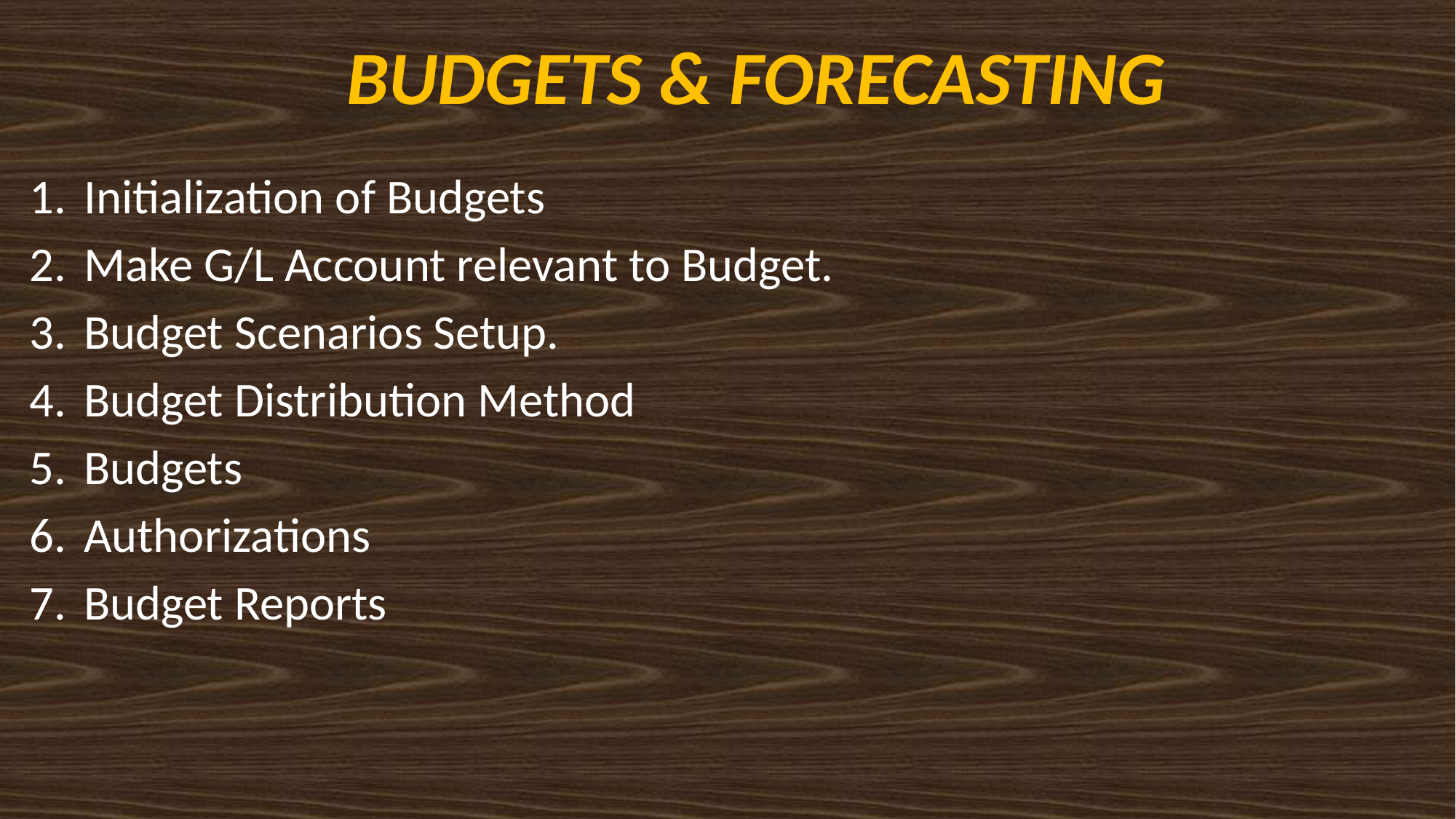

# BUDGETS & FORECASTING
Initialization of Budgets
Make G/L Account relevant to Budget.
Budget Scenarios Setup.
Budget Distribution Method
Budgets
Authorizations
Budget Reports